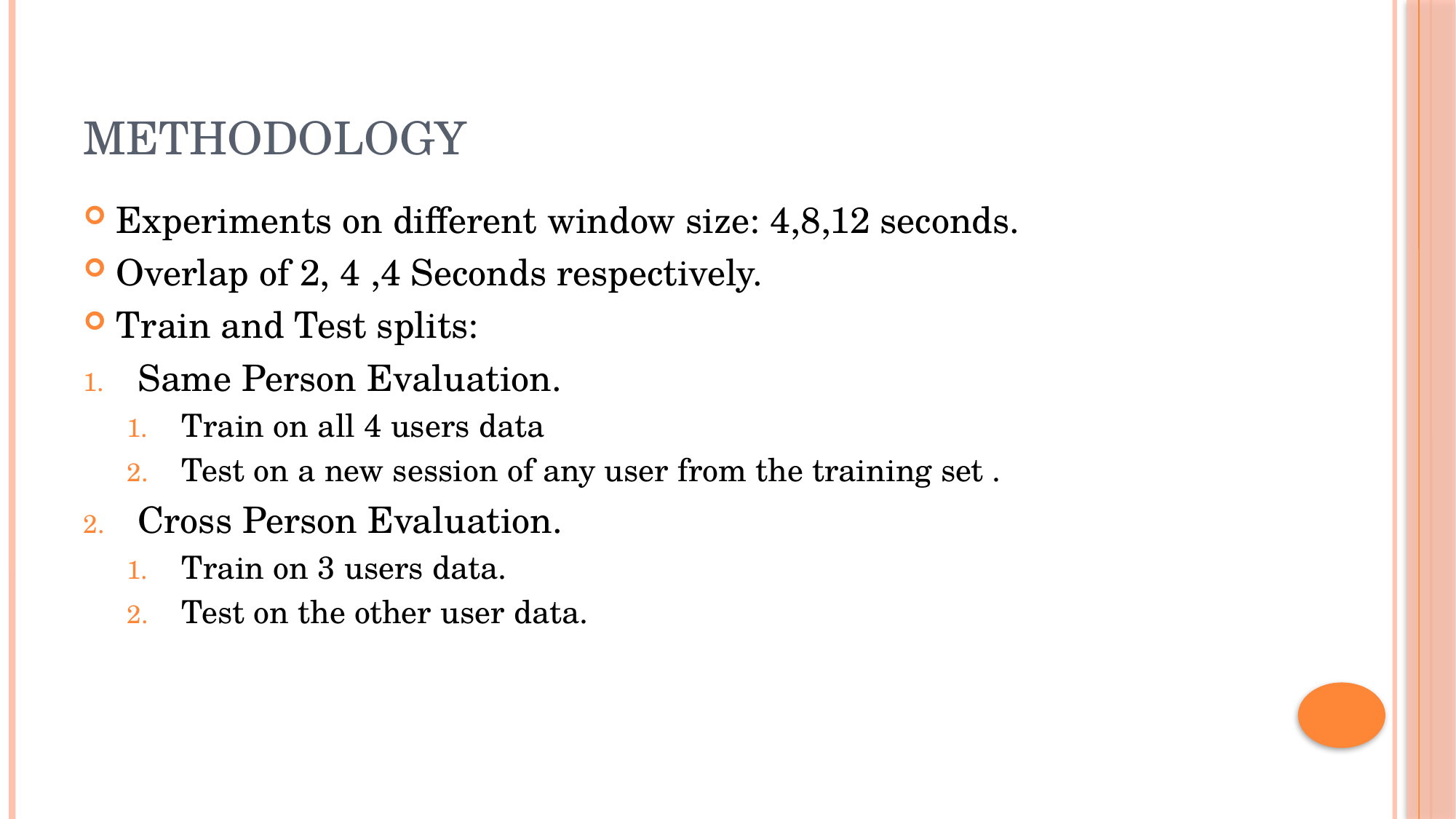

# Methodology
Experiments on different window size: 4,8,12 seconds.
Overlap of 2, 4 ,4 Seconds respectively.
Train and Test splits:
Same Person Evaluation.
Train on all 4 users data
Test on a new session of any user from the training set .
Cross Person Evaluation.
Train on 3 users data.
Test on the other user data.